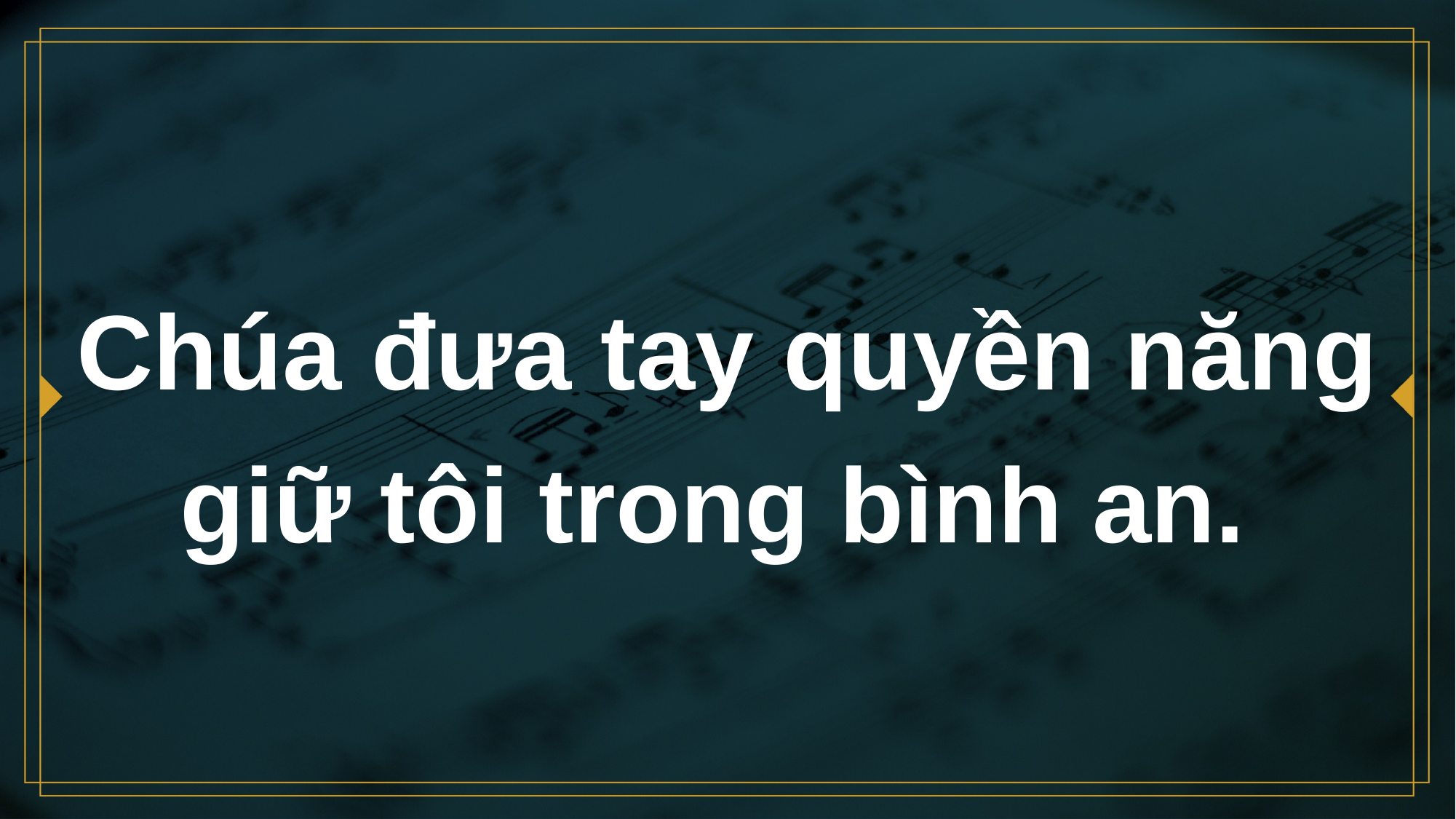

# Chúa đưa tay quyền năng giữ tôi trong bình an.